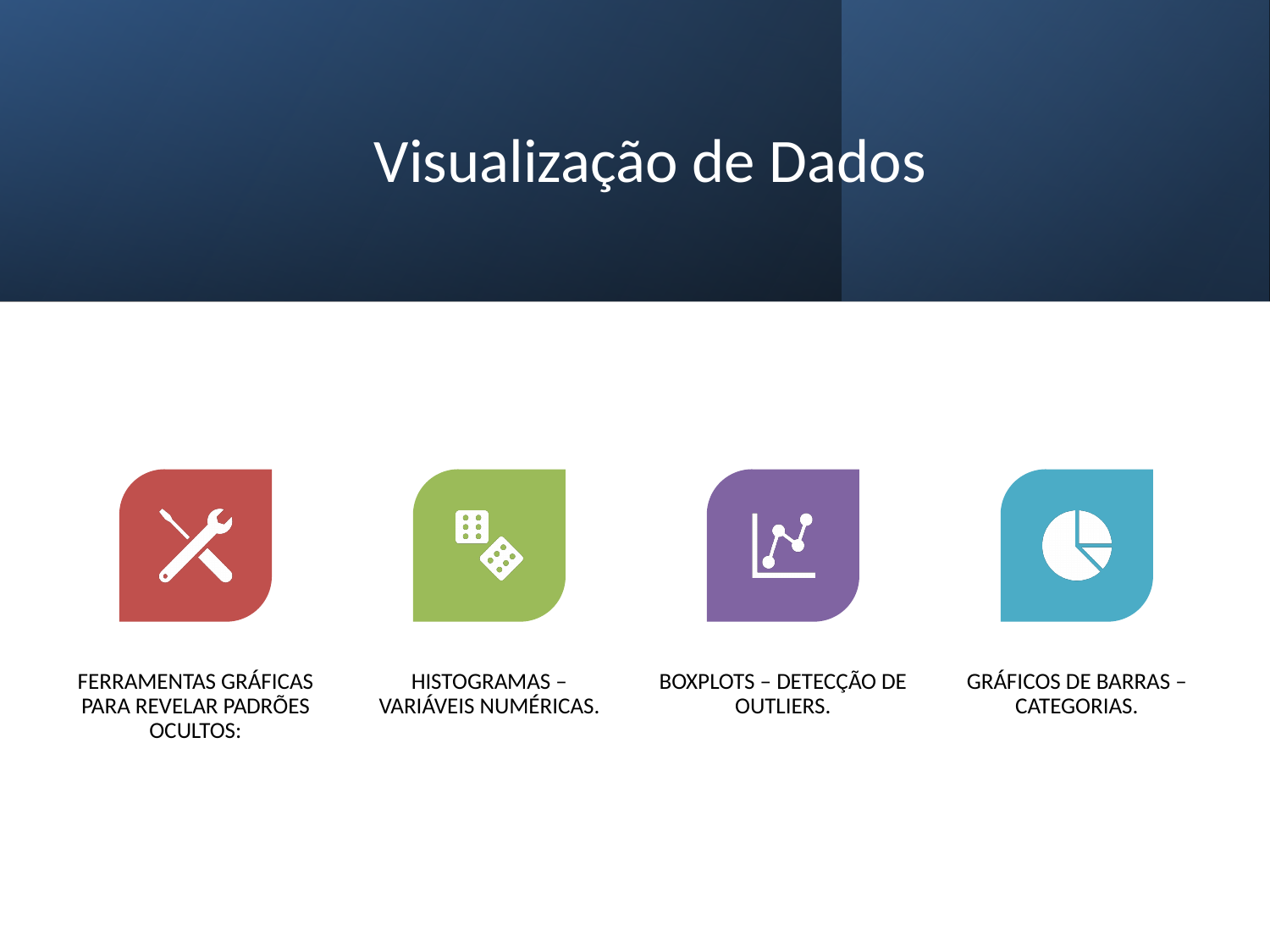

# Visualização de Dados
Ferramentas gráficas para revelar padrões ocultos:
Histogramas – variáveis numéricas.
Boxplots – detecção de outliers.
Gráficos de barras – categorias.